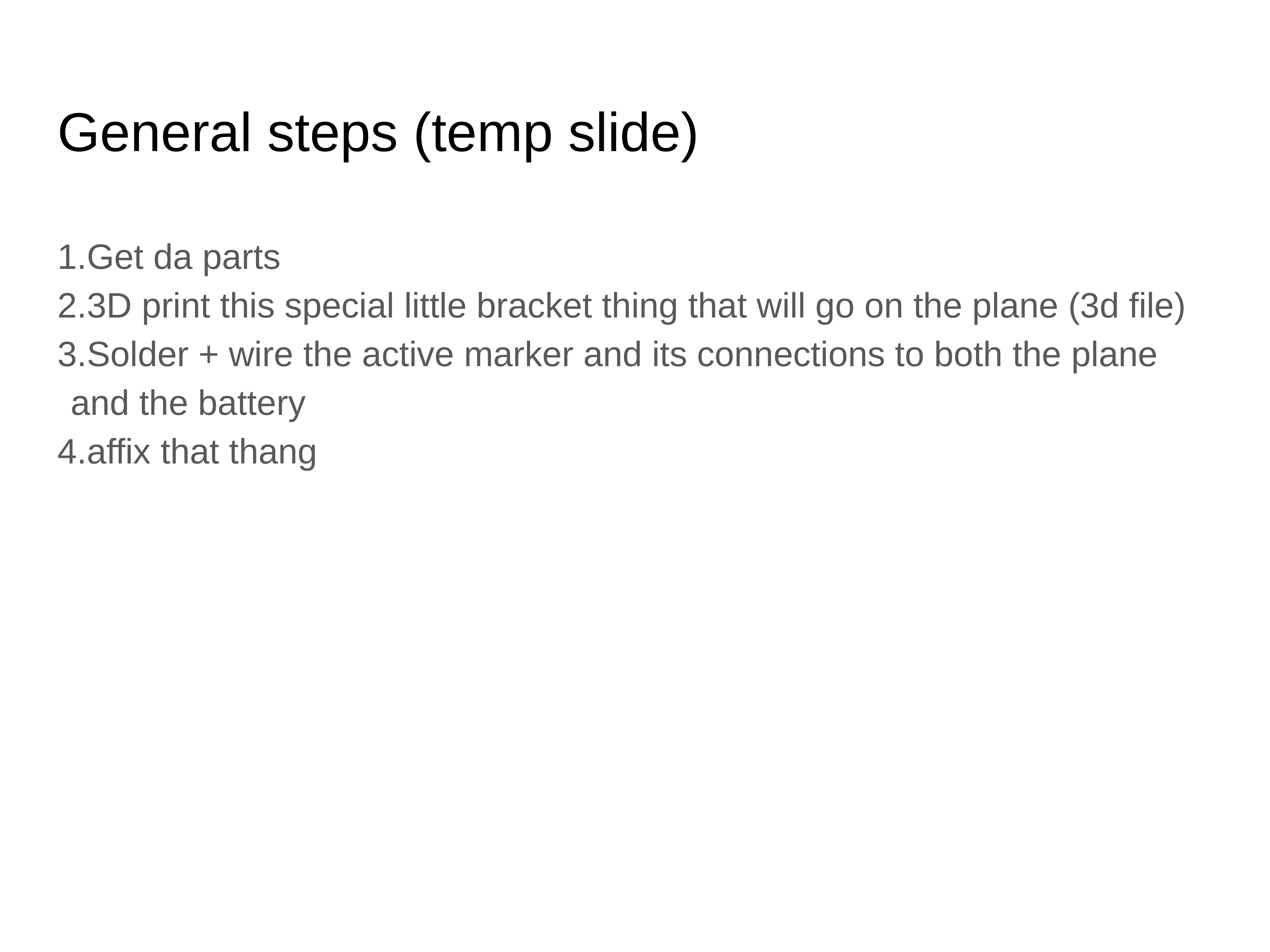

# General steps (temp slide)
Get da parts
3D print this special little bracket thing that will go on the plane (3d file)
Solder + wire the active marker and its connections to both the plane and the battery
affix that thang